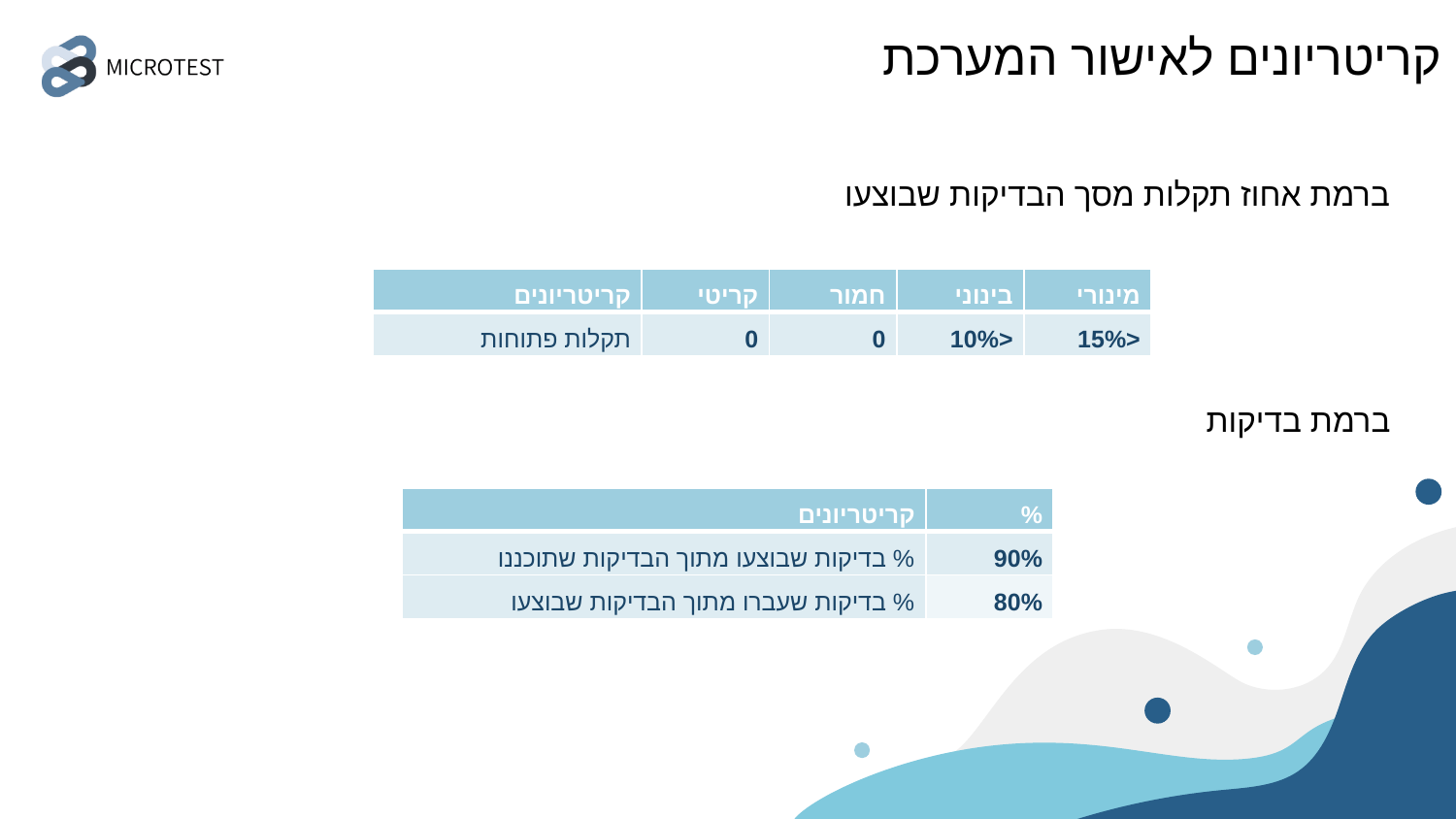

קריטריונים לאישור המערכת
ברמת אחוז תקלות מסך הבדיקות שבוצעו
| קריטריונים | קריטי | חמור | בינוני | מינורי |
| --- | --- | --- | --- | --- |
| תקלות פתוחות | 0 | 0 | <10% | <15% |
ברמת בדיקות
| קריטריונים | % |
| --- | --- |
| % בדיקות שבוצעו מתוך הבדיקות שתוכננו | 90% |
| % בדיקות שעברו מתוך הבדיקות שבוצעו | 80% |